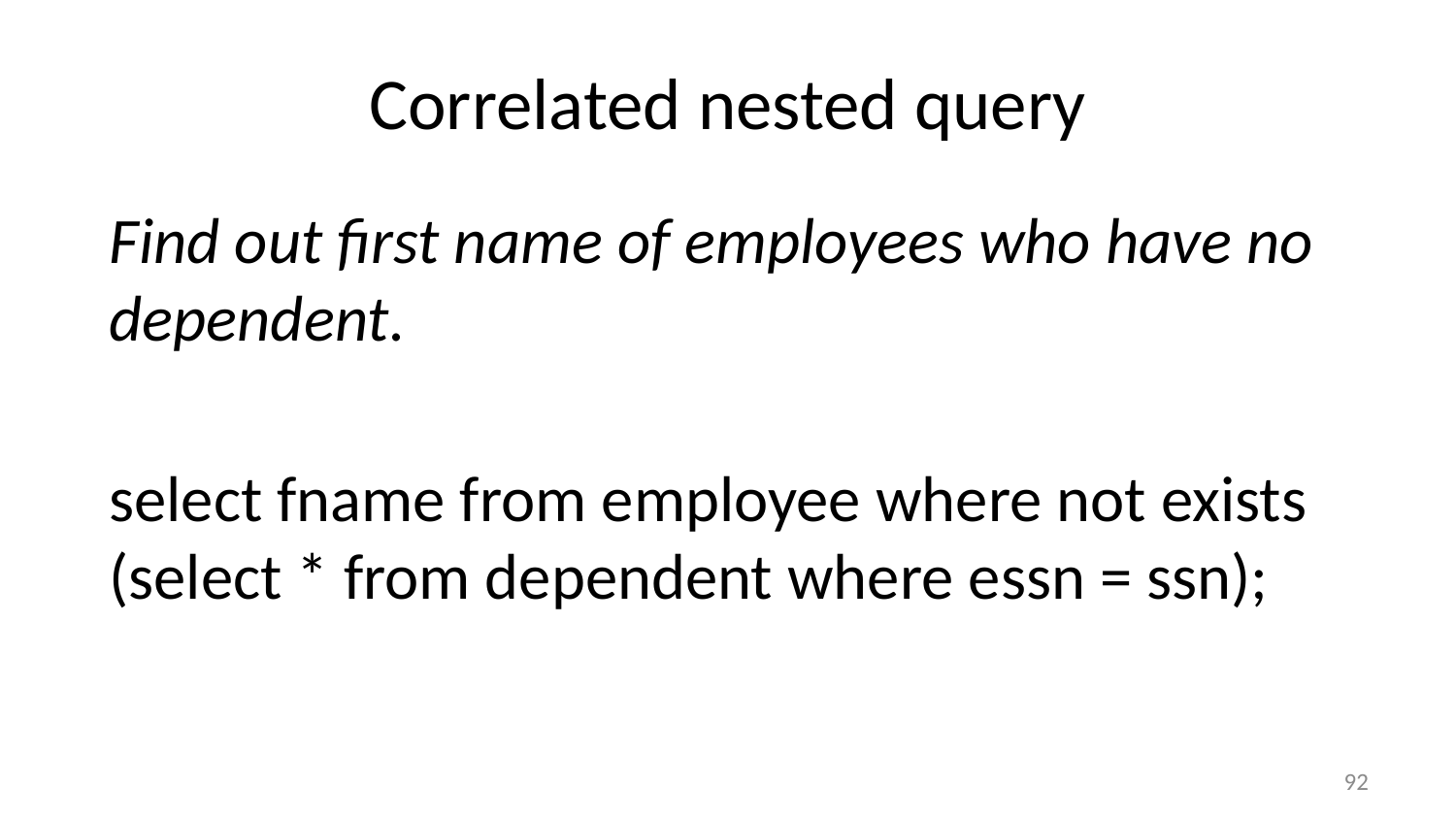

# Correlated nested query
Find out first name of employees who have no dependent.

select fname from employee where not exists (select * from dependent where essn = ssn);

92